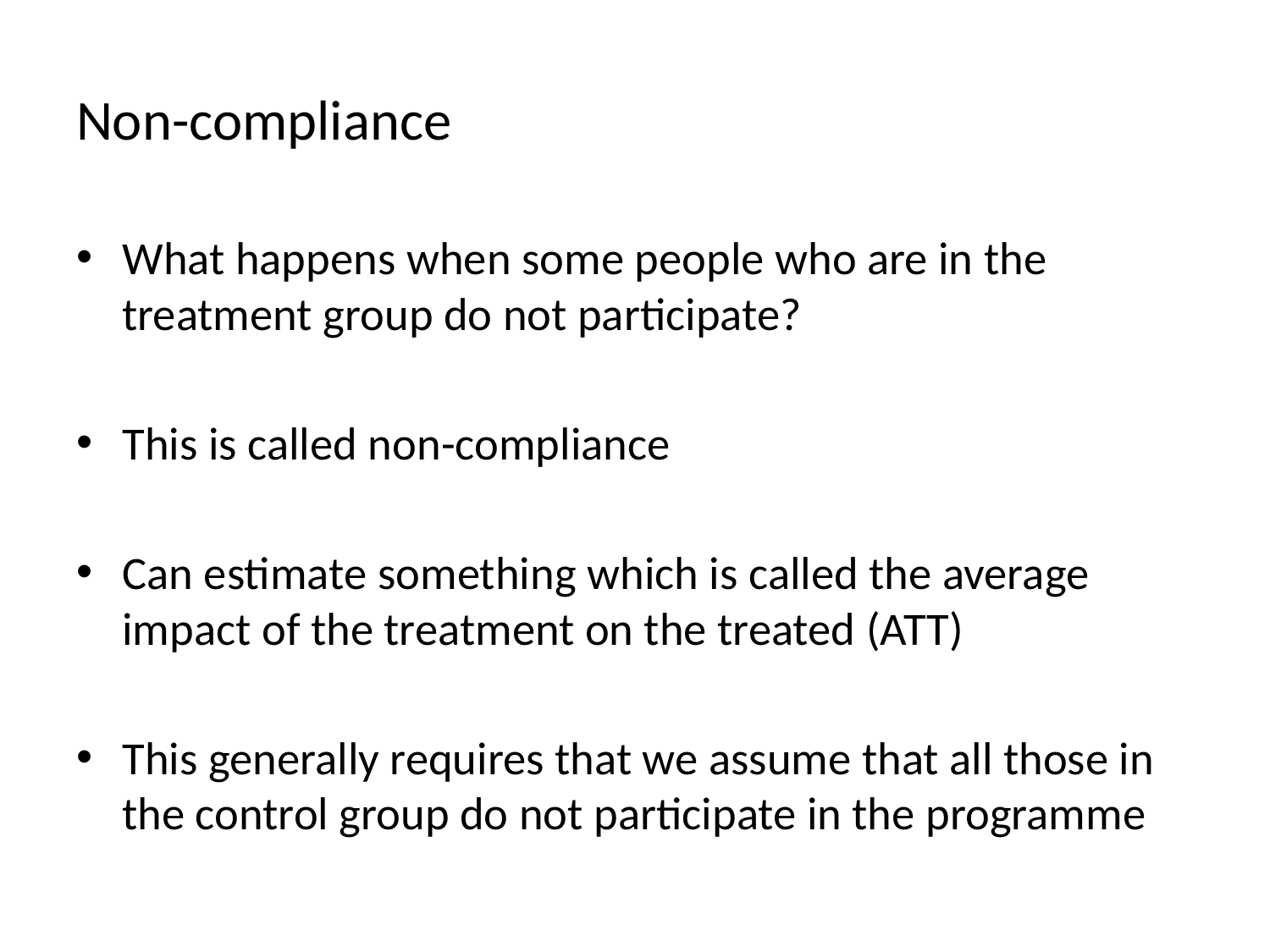

# Non-compliance
What happens when some people who are in the treatment group do not participate?

This is called non-compliance

Can estimate something which is called the average impact of the treatment on the treated (ATT)

This generally requires that we assume that all those in the control group do not participate in the programme